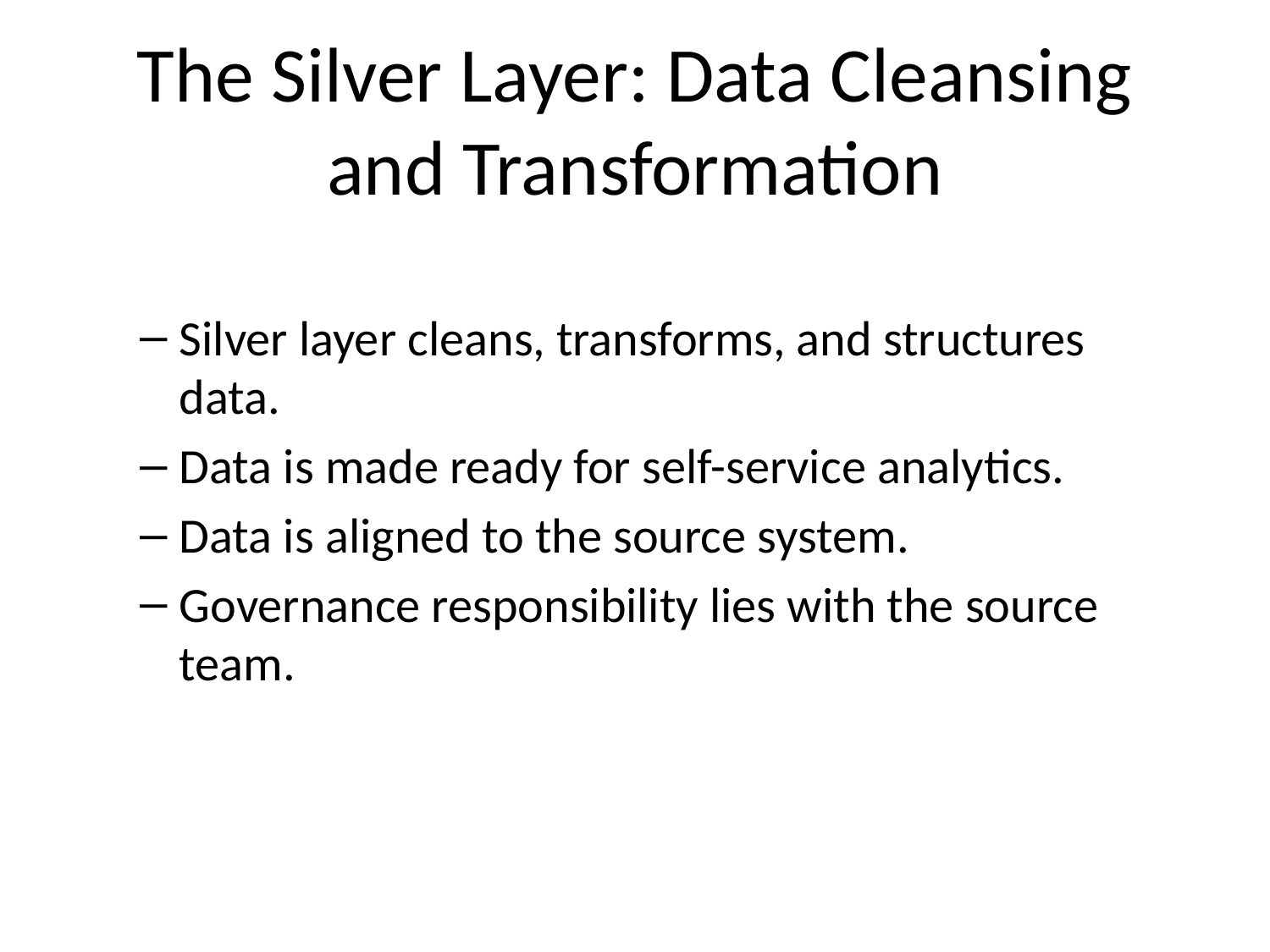

# The Silver Layer: Data Cleansing and Transformation

Silver layer cleans, transforms, and structures data.
Data is made ready for self-service analytics.
Data is aligned to the source system.
Governance responsibility lies with the source team.